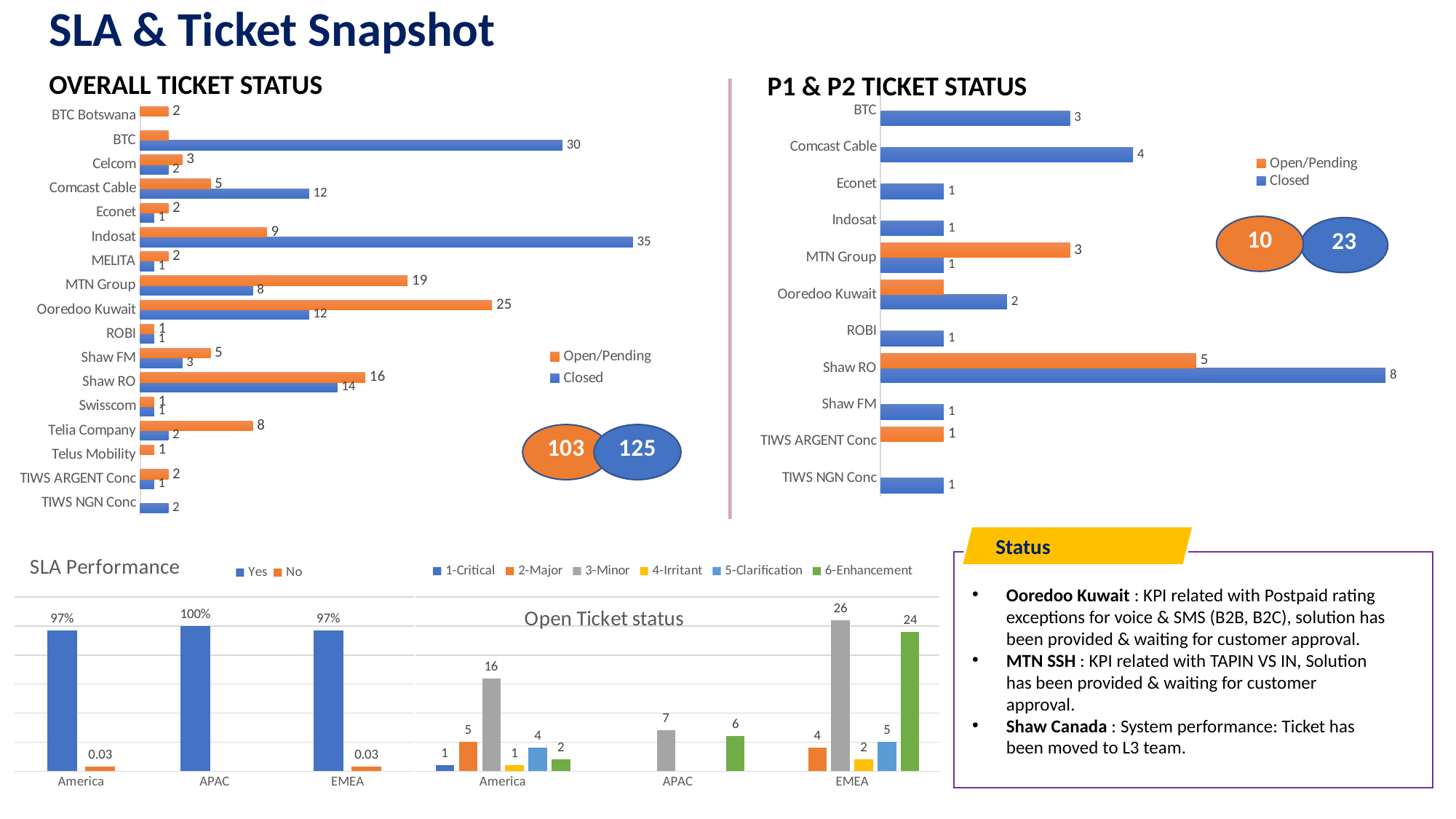

# SLA & Ticket Snapshot

### Chart

| Category | Closed | Open/Pending |
|---|---|---|
| TIWS NGN Conc | 1.0 | None |
| TIWS ARGENT Conc | None | 1.0 |
| Shaw FM | 1.0 | None |
| Shaw RO | 8.0 | 5.0 |
| ROBI | 1.0 | None |
| Ooredoo Kuwait | 2.0 | 1.0 |
| MTN Group | 1.0 | 3.0 |
| Indosat | 1.0 | None |
| Econet | 1.0 | None |
| Comcast Cable | 4.0 | None |
| BTC | 3.0 | None |
OVERALL TICKET STATUS
P1 & P2 TICKET STATUS

### Chart

| Category | Closed | Open/Pending |
|---|---|---|
| TIWS NGN Conc | 2.0 | None |
| TIWS ARGENT Conc | 1.0 | 2.0 |
| Telus Mobility | None | 1.0 |
| Telia Company | 2.0 | 8.0 |
| Swisscom | 1.0 | 1.0 |
| Shaw RO | 14.0 | 16.0 |
| Shaw FM | 3.0 | 5.0 |
| ROBI | 1.0 | 1.0 |
| Ooredoo Kuwait | 12.0 | 25.0 |
| MTN Group | 8.0 | 19.0 |
| MELITA | 1.0 | 2.0 |
| Indosat | 35.0 | 9.0 |
| Econet | 1.0 | 2.0 |
| Comcast Cable | 12.0 | 5.0 |
| Celcom | 2.0 | 3.0 |
| BTC | 30.0 | 2.0 |
| BTC Botswana | None | 2.0 |
Status

### Chart: Open Ticket status

| Category | 1-Critical | 2-Major | 3-Minor | 4-Irritant | 5-Clarification | 6-Enhancement |
|---|---|---|---|---|---|---|
| America | 1.0 | 5.0 | 16.0 | 1.0 | 4.0 | 2.0 |
| APAC | None | None | 7.0 | None | None | 6.0 |
| EMEA | None | 4.0 | 26.0 | 2.0 | 5.0 | 24.0 |

### Chart: SLA Performance

| Category | Yes | No |
|---|---|---|
| America | 0.97 | 0.03 |
| APAC | 1.0 | None |
| EMEA | 0.97 | 0.03 |
Ooredoo Kuwait : KPI related with Postpaid rating exceptions for voice & SMS (B2B, B2C), solution has been provided & waiting for customer approval.
MTN SSH : KPI related with TAPIN VS IN, Solution has been provided & waiting for customer approval.
Shaw Canada : System performance: Ticket has been moved to L3 team.
1